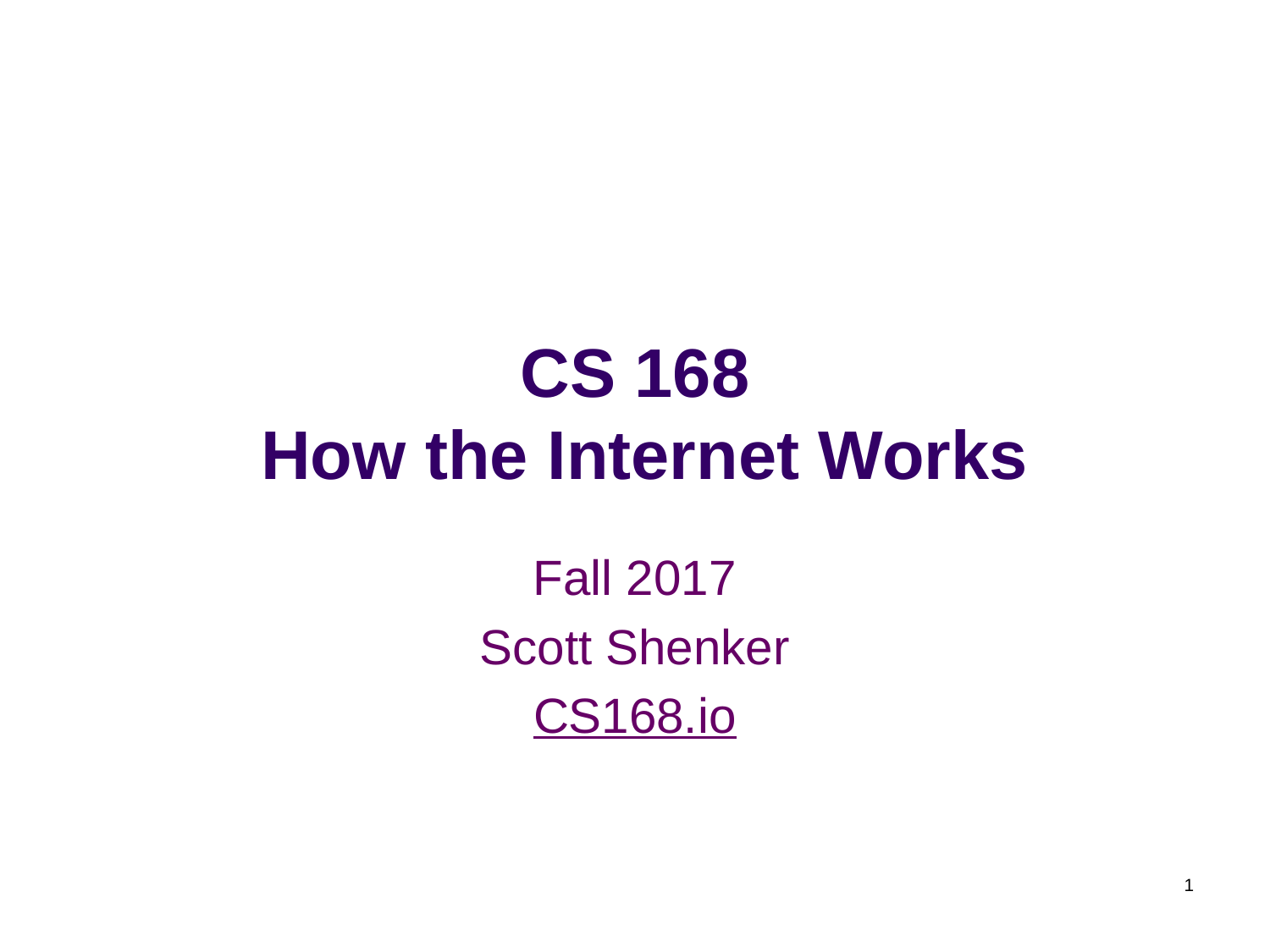

# CS 168 How the Internet Works
Fall 2017
Scott Shenker
CS168.io

1